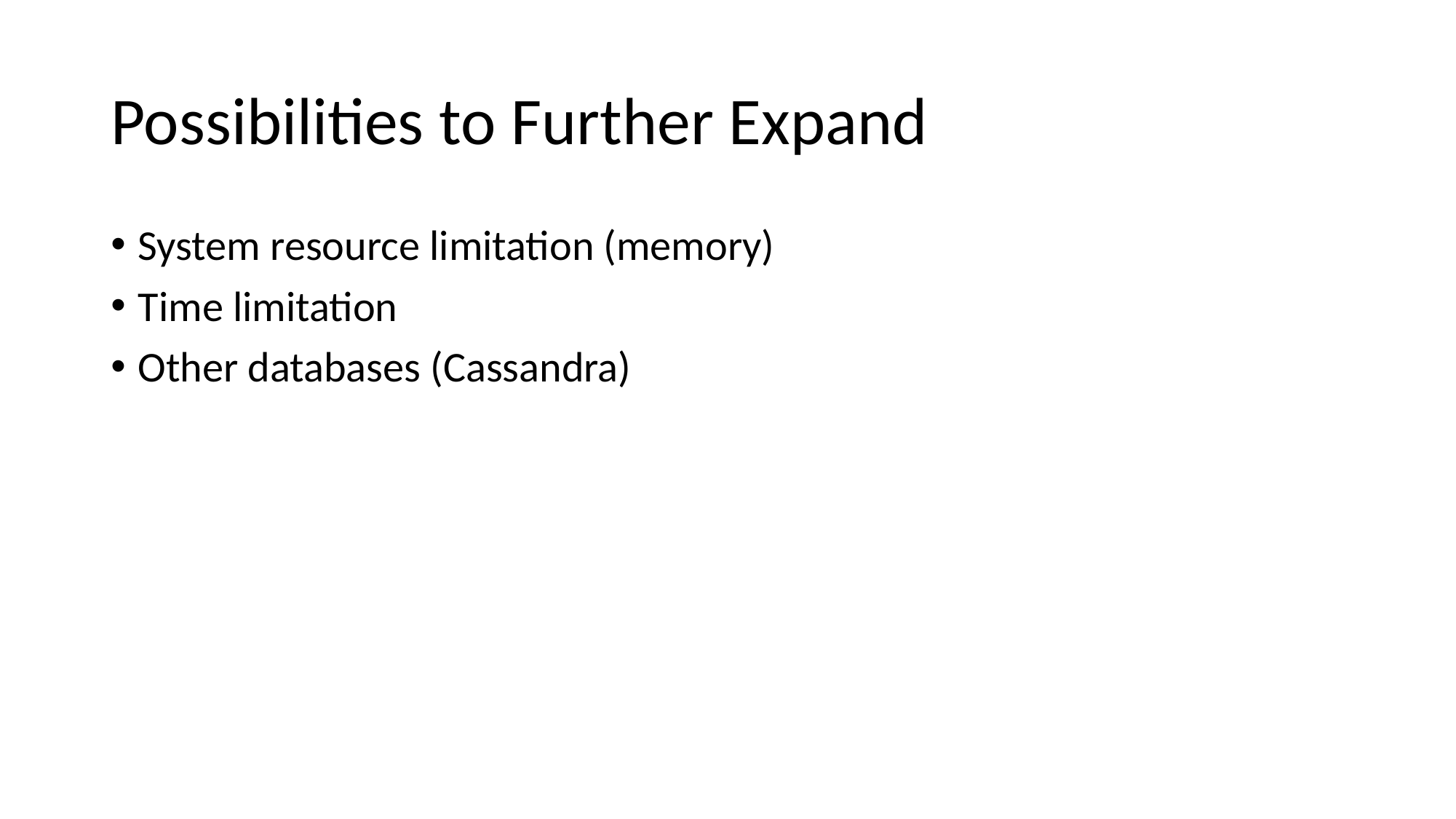

# Possibilities to Further Expand
System resource limitation (memory)
Time limitation
Other databases (Cassandra)